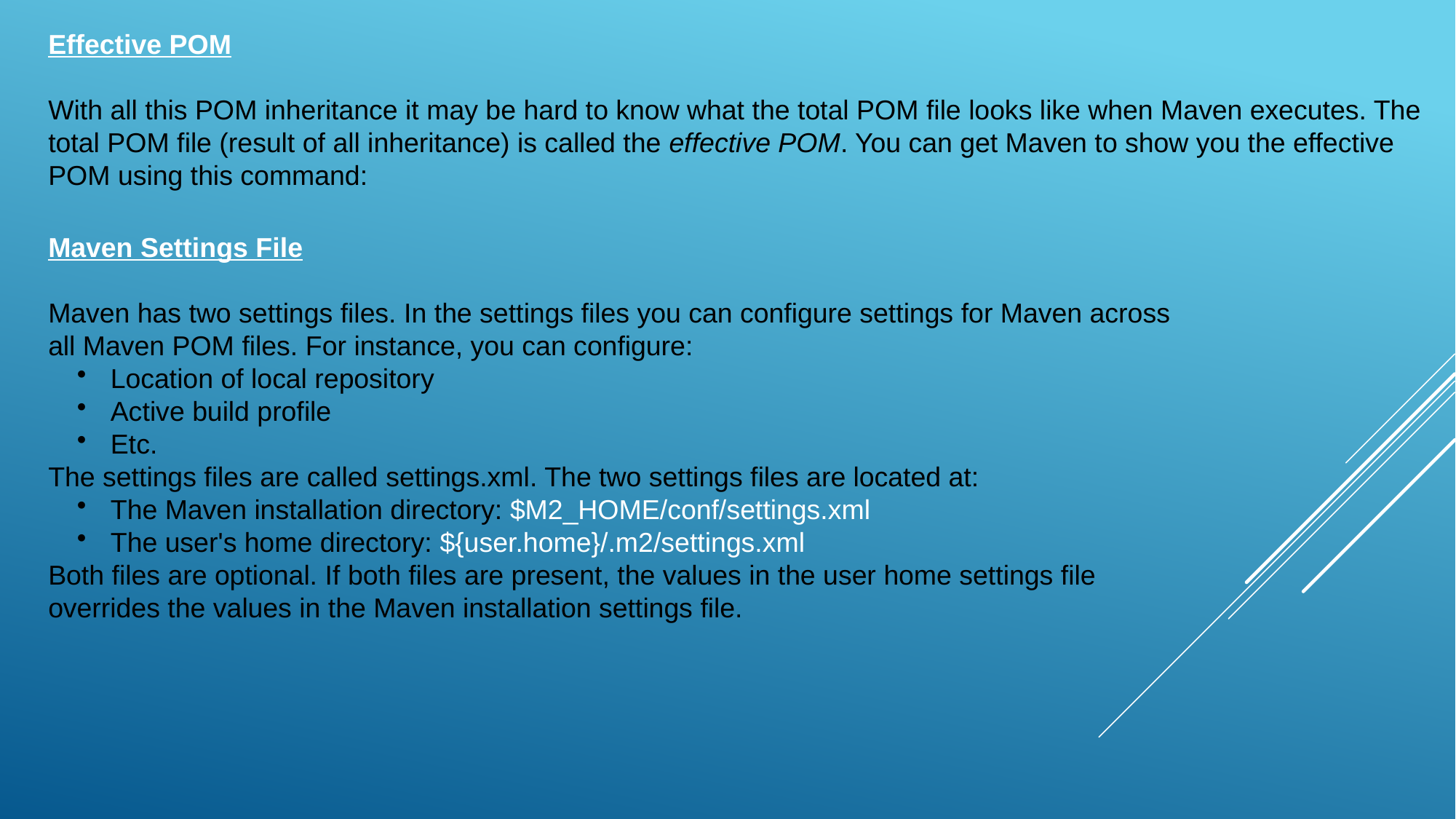

Effective POM

With all this POM inheritance it may be hard to know what the total POM file looks like when Maven executes. The total POM file (result of all inheritance) is called the effective POM. You can get Maven to show you the effective POM using this command:
Maven Settings File

Maven has two settings files. In the settings files you can configure settings for Maven across all Maven POM files. For instance, you can configure:
 Location of local repository
 Active build profile
 Etc.
The settings files are called settings.xml. The two settings files are located at:
 The Maven installation directory: $M2_HOME/conf/settings.xml
 The user's home directory: ${user.home}/.m2/settings.xml
Both files are optional. If both files are present, the values in the user home settings file overrides the values in the Maven installation settings file.